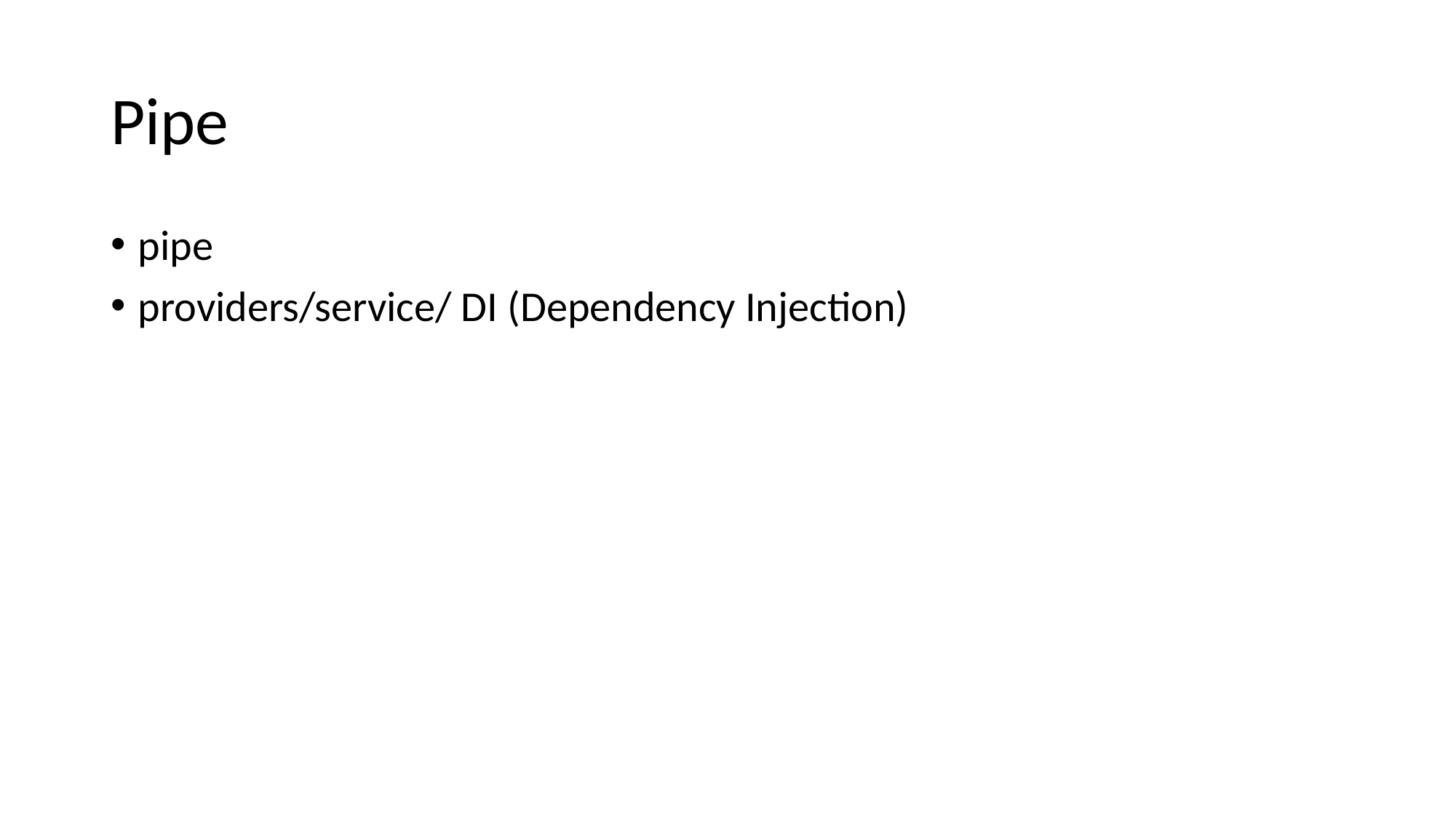

# Pipe
pipe
providers/service/ DI (Dependency Injection)